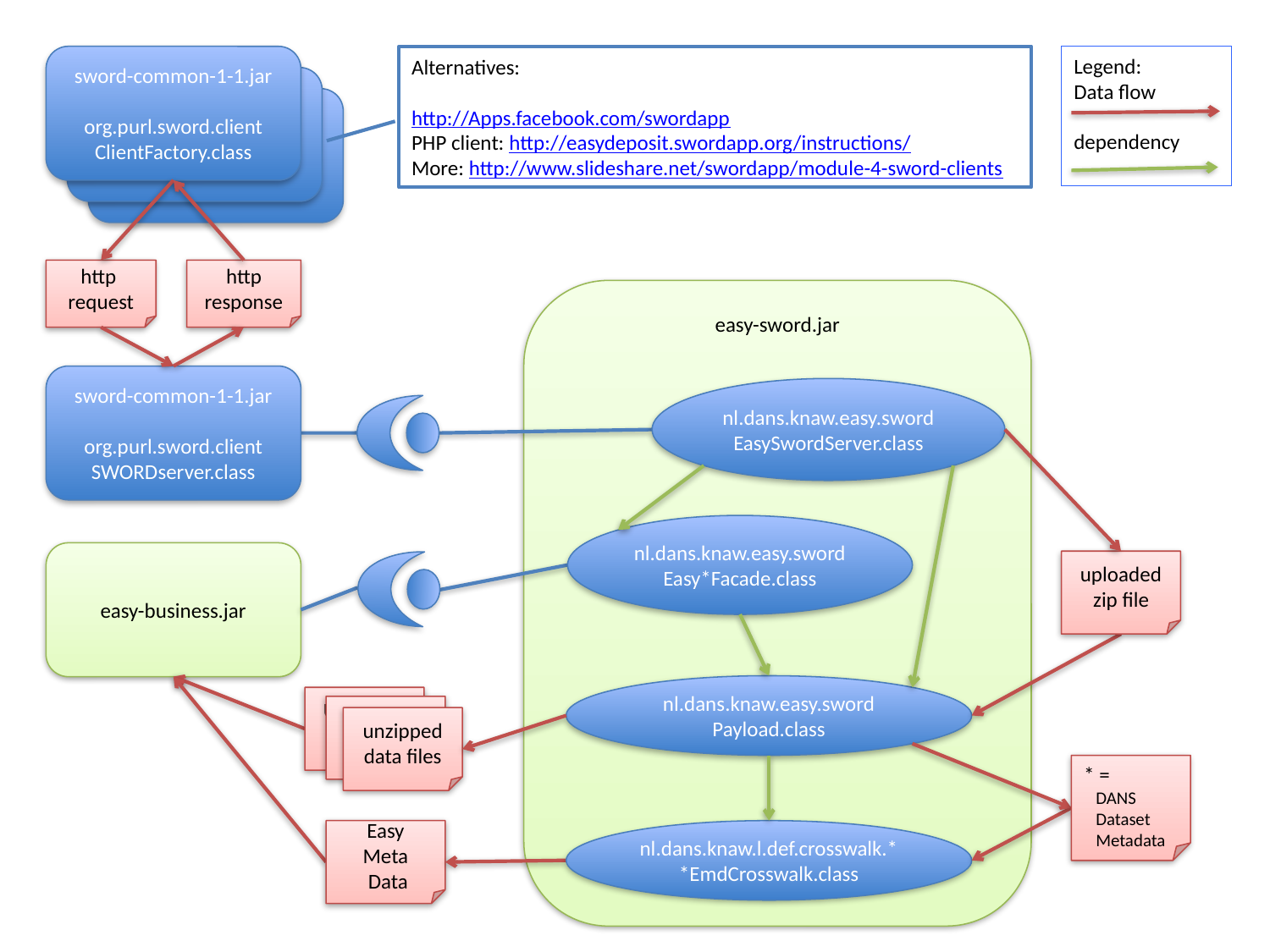

sword-common-1-1.jar

org.purl.sword.client
ClientFactory.class
Alternatives:

http://Apps.facebook.com/swordapp
PHP client: http://easydeposit.swordapp.org/instructions/
More: http://www.slideshare.net/swordapp/module-4-sword-clients
Legend:
Data flow

dependency

Sword-common-1-1.jar
ClientFactory.class
Sword-common-1-1.jar
ClientFactory.class
http response
http
request
easy-sword.jar
sword-common-1-1.jar

org.purl.sword.client
SWORDserver.class
nl.dans.knaw.easy.sword
EasySwordServer.class

nl.dans.knaw.easy.sword
Easy*Facade.class
easy-business.jar

uploaded
zip file
nl.dans.knaw.easy.sword
Payload.class
Unzipped
files
Unzipped
files
unzipped
data files
* =
   DANS
   Dataset
   Metadata
Easy
Meta
 Data
nl.dans.knaw.l.def.crosswalk.*
*EmdCrosswalk.class